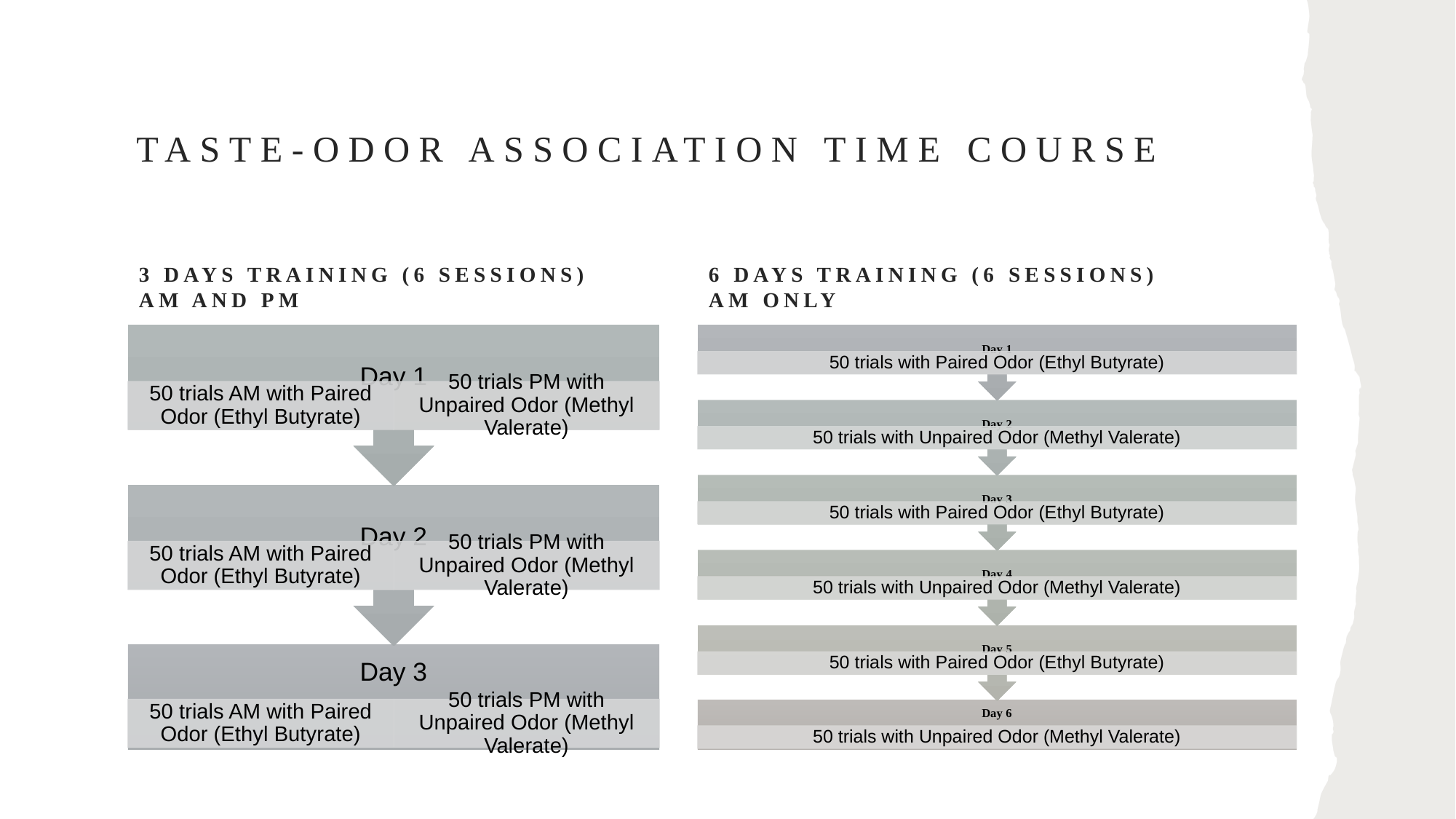

# Taste-odor association time course
3 Days training (6 Sessions)  AM and PM
6 Days training (6 Sessions)  AM only
Day 3
50 trials AM with Paired Odor (Ethyl Butyrate)
50 trials PM with Unpaired Odor (Methyl Valerate)
Day 2
50 trials AM with Paired Odor (Ethyl Butyrate)
50 trials PM with Unpaired Odor (Methyl Valerate)
Day 1
50 trials AM with Paired Odor (Ethyl Butyrate)
50 trials PM with Unpaired Odor (Methyl Valerate)
Day 6
50 trials with Unpaired Odor (Methyl Valerate)
Day 5
50 trials with Paired Odor (Ethyl Butyrate)
Day 4
50 trials with Unpaired Odor (Methyl Valerate)
Day 3
50 trials with Paired Odor (Ethyl Butyrate)
Day 2
50 trials with Unpaired Odor (Methyl Valerate)
Day 1
50 trials with Paired Odor (Ethyl Butyrate)